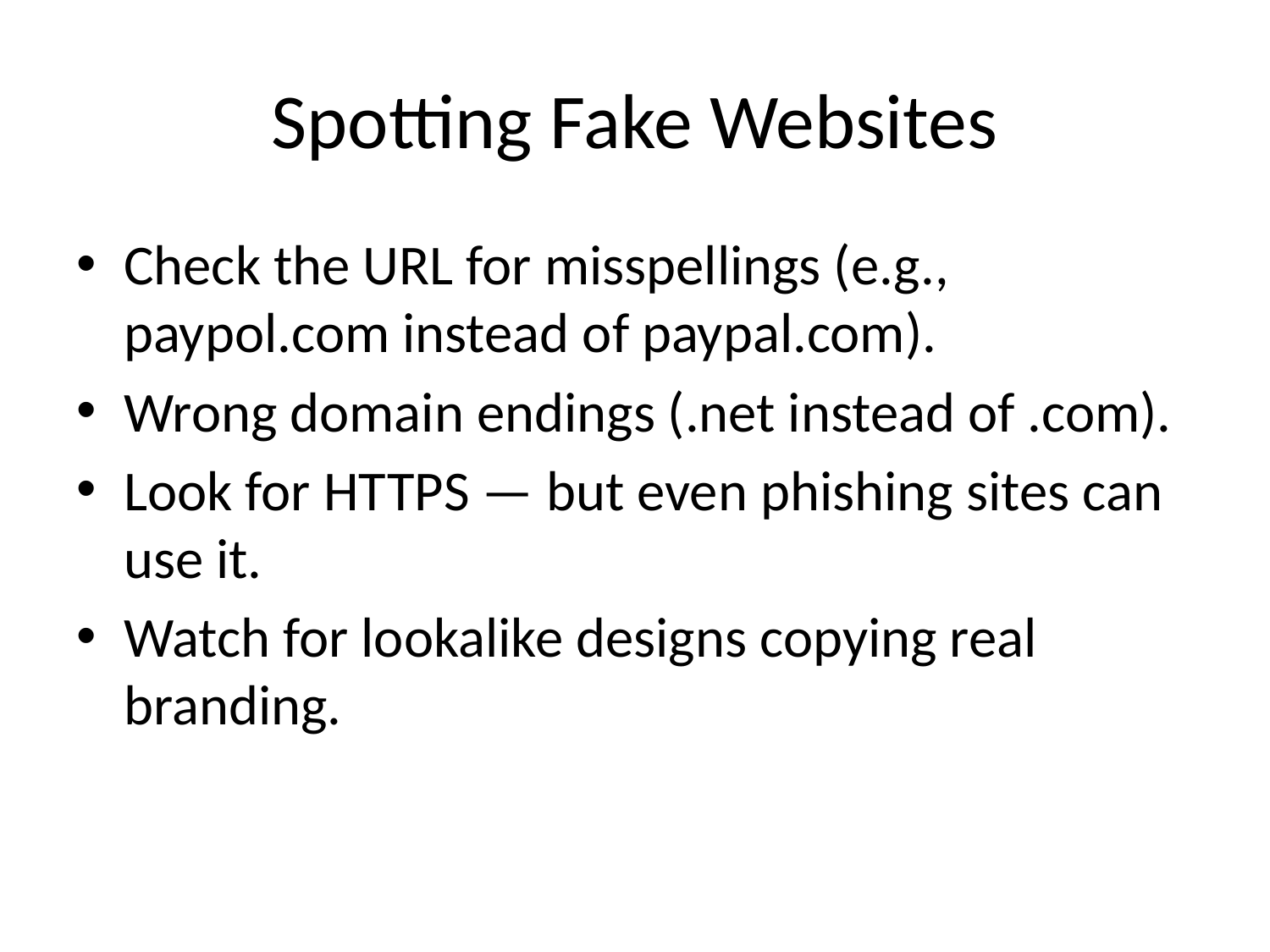

# Spotting Fake Websites
Check the URL for misspellings (e.g., paypol.com instead of paypal.com).
Wrong domain endings (.net instead of .com).
Look for HTTPS — but even phishing sites can use it.
Watch for lookalike designs copying real branding.